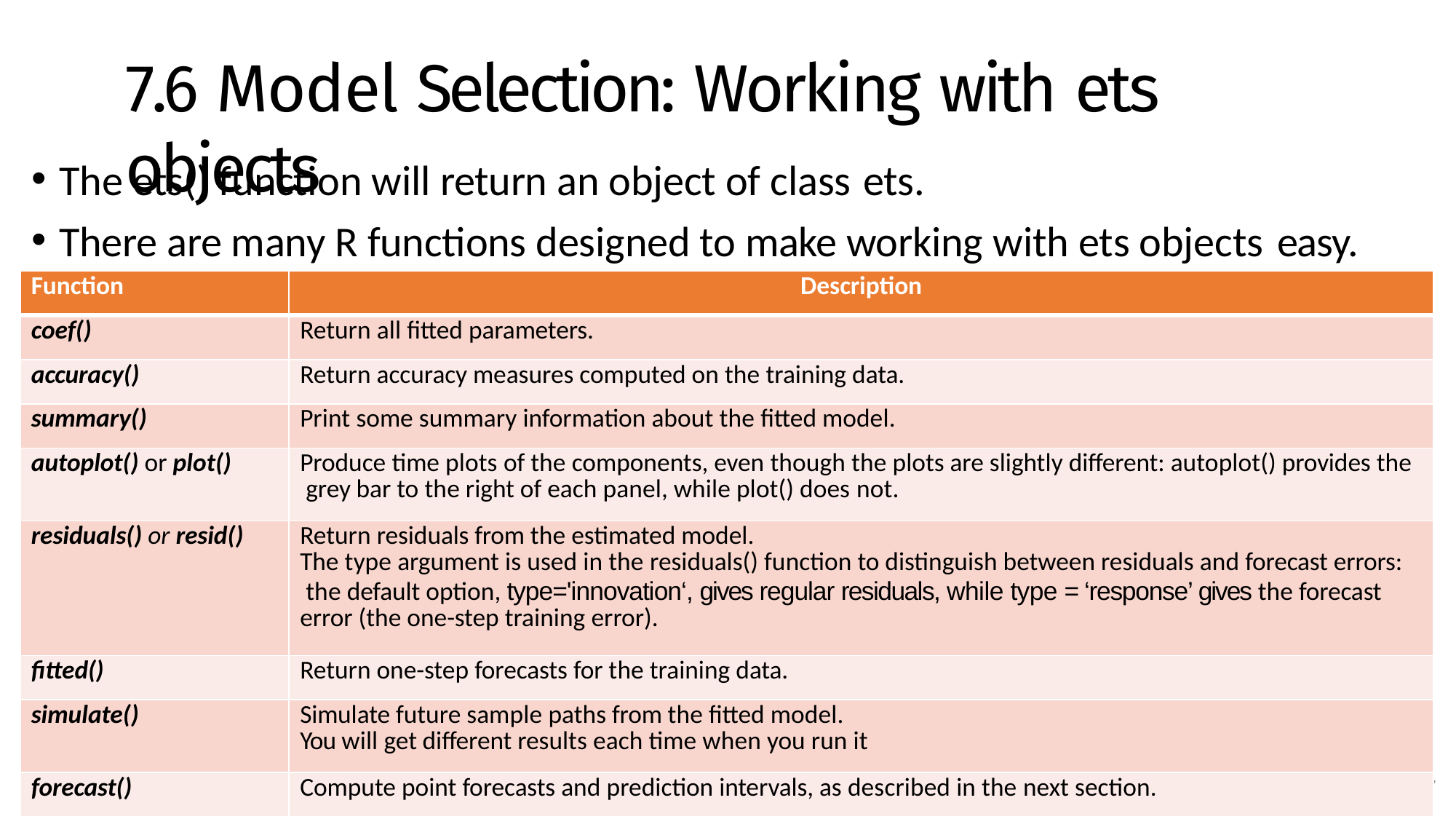

# 7.6 Model Selection: Working with ets objects
The ets() function will return an object of class ets.
There are many R functions designed to make working with ets objects easy.
| Function | Description |
| --- | --- |
| coef() | Return all fitted parameters. |
| accuracy() | Return accuracy measures computed on the training data. |
| summary() | Print some summary information about the fitted model. |
| autoplot() or plot() | Produce time plots of the components, even though the plots are slightly different: autoplot() provides the grey bar to the right of each panel, while plot() does not. |
| residuals() or resid() | Return residuals from the estimated model. The type argument is used in the residuals() function to distinguish between residuals and forecast errors: the default option, type='innovation‘, gives regular residuals, while type = ‘response’ gives the forecast error (the one-step training error). |
| fitted() | Return one-step forecasts for the training data. |
| simulate() | Simulate future sample paths from the fitted model. You will get different results each time when you run it |
| forecast() | Compute point forecasts and prediction intervals, as described in the next section. |
27